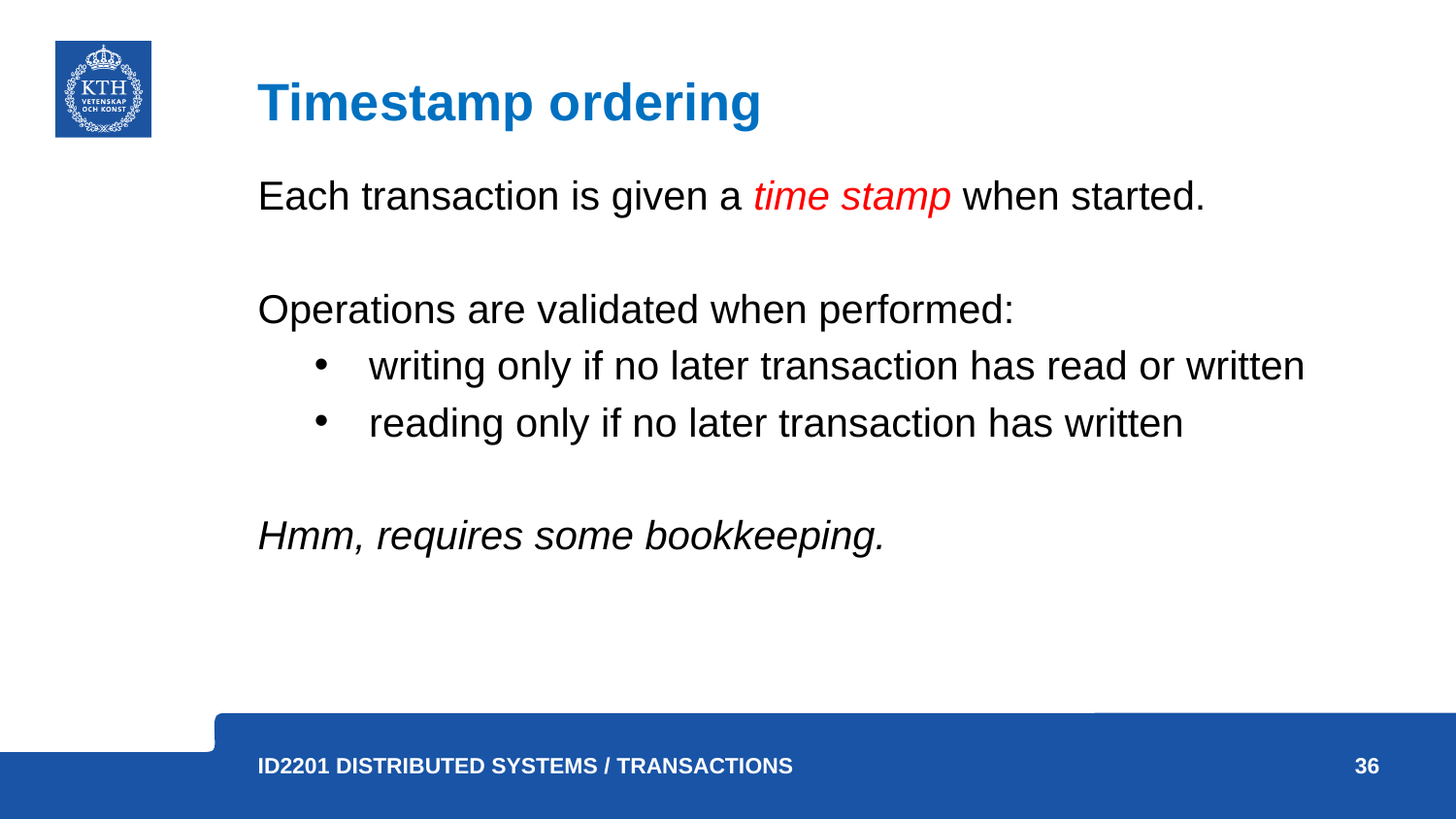

# Timestamp ordering
Each transaction is given a time stamp when started.

Operations are validated when performed:
writing only if no later transaction has read or written
reading only if no later transaction has written

Hmm, requires some bookkeeping.
36
ID2201 Distributed Systems / Transactions